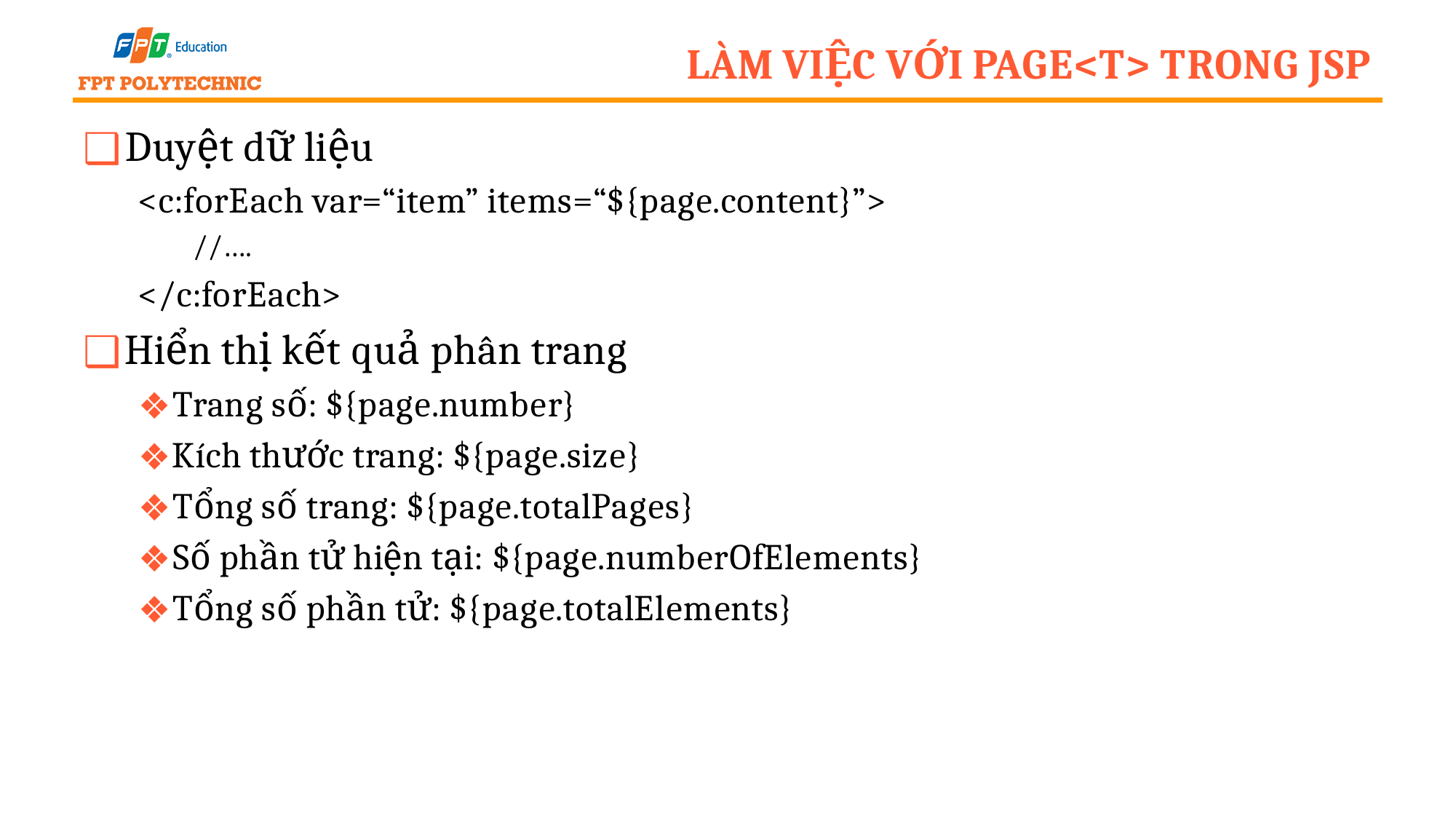

# Làm việc với Page<T> trong JSP
Duyệt dữ liệu
<c:forEach var=“item” items=“${page.content}”>
//….
</c:forEach>
Hiển thị kết quả phân trang
Trang số: ${page.number}
Kích thước trang: ${page.size}
Tổng số trang: ${page.totalPages}
Số phần tử hiện tại: ${page.numberOfElements}
Tổng số phần tử: ${page.totalElements}